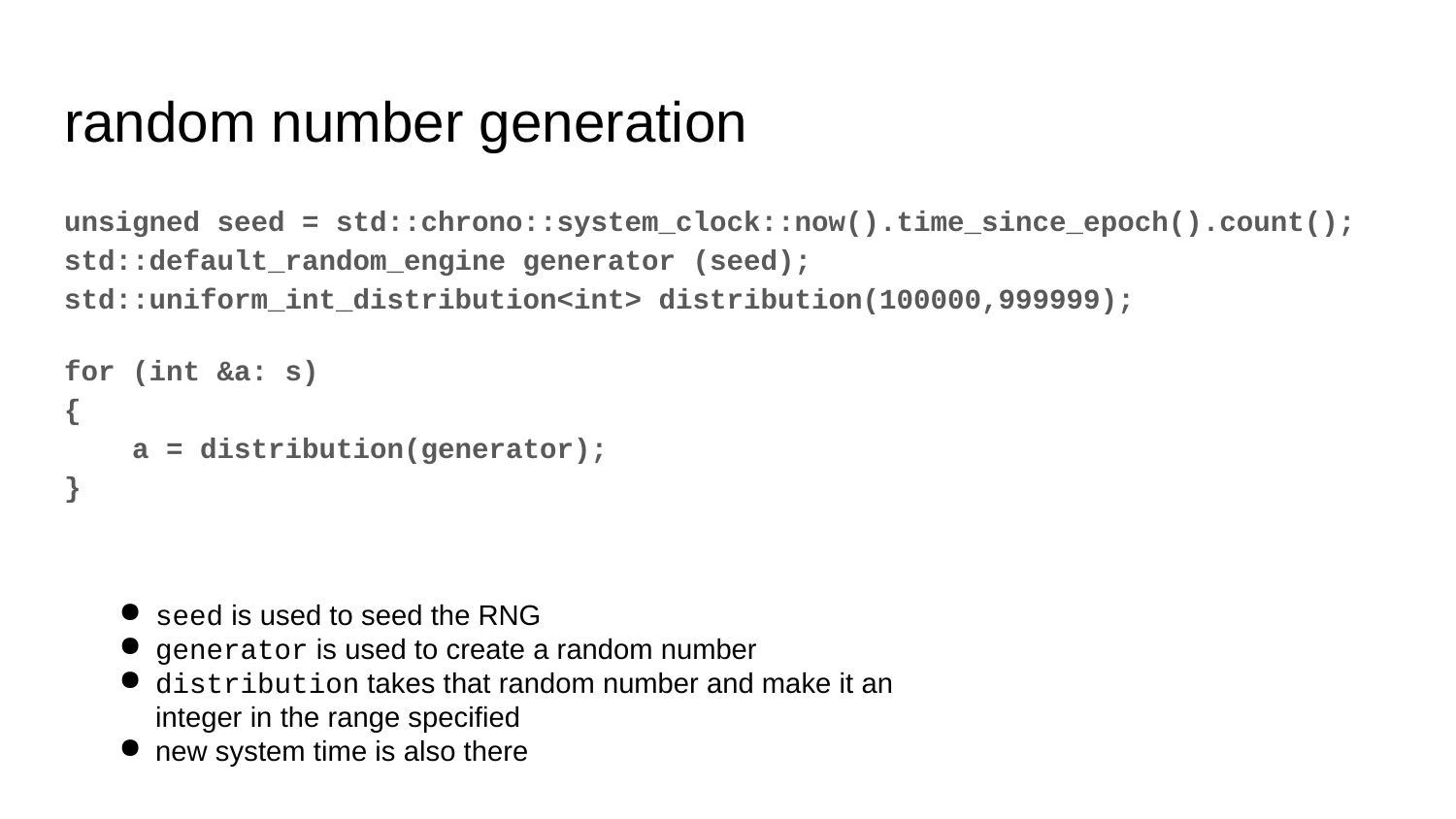

# random number generation
unsigned seed = std::chrono::system_clock::now().time_since_epoch().count();
std::default_random_engine generator (seed);
std::uniform_int_distribution<int> distribution(100000,999999);
for (int &a: s)
{
    a = distribution(generator);
}

seed is used to seed the RNG
generator is used to create a random number
distribution takes that random number and make it an integer in the range specified
new system time is also there